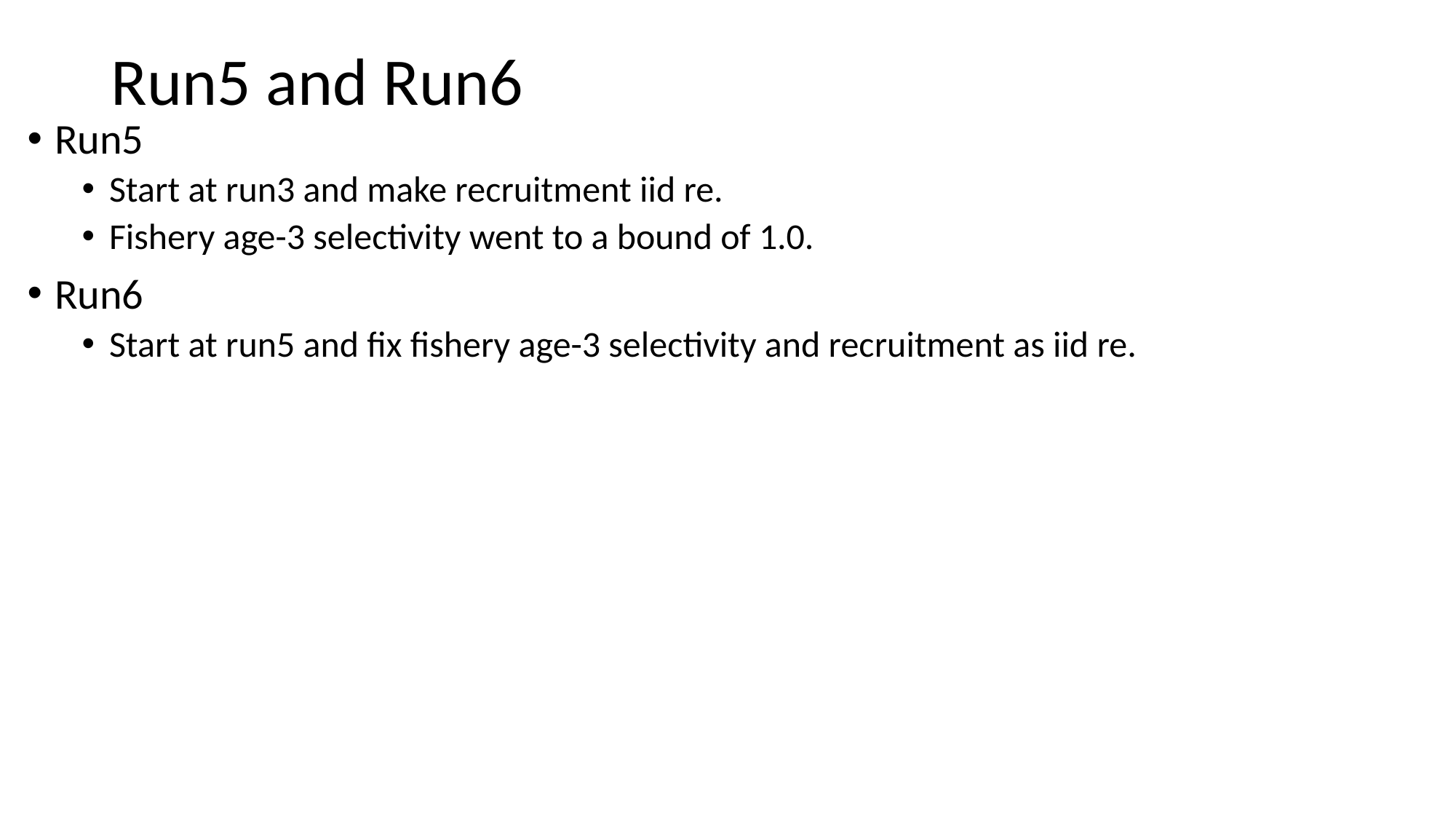

# Run5 and Run6
Run5
Start at run3 and make recruitment iid re.
Fishery age-3 selectivity went to a bound of 1.0.
Run6
Start at run5 and fix fishery age-3 selectivity and recruitment as iid re.